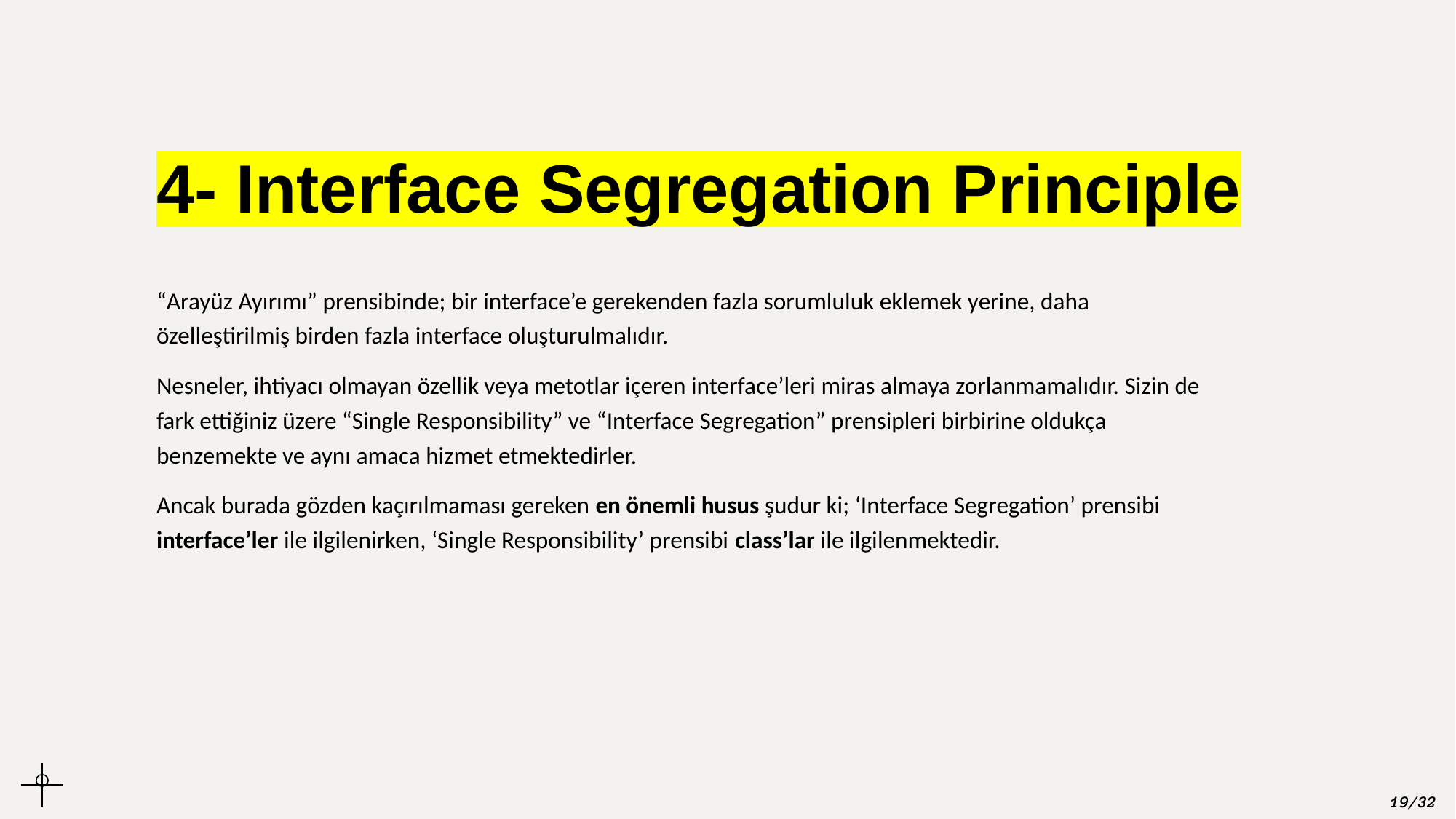

# 4- Interface Segregation Principle
“Arayüz Ayırımı” prensibinde; bir interface’e gerekenden fazla sorumluluk eklemek yerine, daha özelleştirilmiş birden fazla interface oluşturulmalıdır.
Nesneler, ihtiyacı olmayan özellik veya metotlar içeren interface’leri miras almaya zorlanmamalıdır. Sizin de fark ettiğiniz üzere “Single Responsibility” ve “Interface Segregation” prensipleri birbirine oldukça benzemekte ve aynı amaca hizmet etmektedirler.
Ancak burada gözden kaçırılmaması gereken en önemli husus şudur ki; ‘Interface Segregation’ prensibi interface’ler ile ilgilenirken, ‘Single Responsibility’ prensibi class’lar ile ilgilenmektedir.

19/32